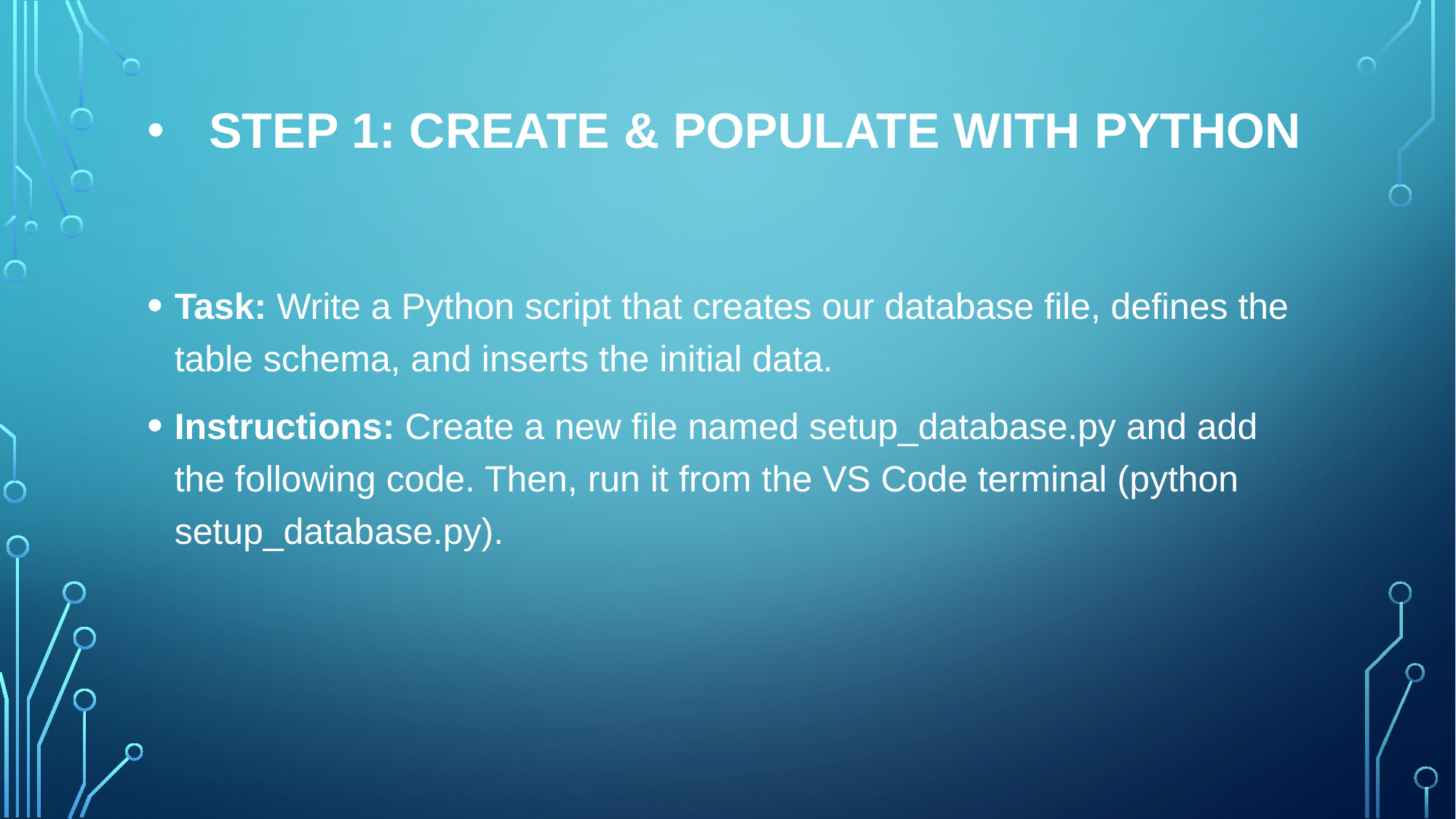

# Step 1: Create & Populate with Python
Task: Write a Python script that creates our database file, defines the table schema, and inserts the initial data.
Instructions: Create a new file named setup_database.py and add the following code. Then, run it from the VS Code terminal (python setup_database.py).